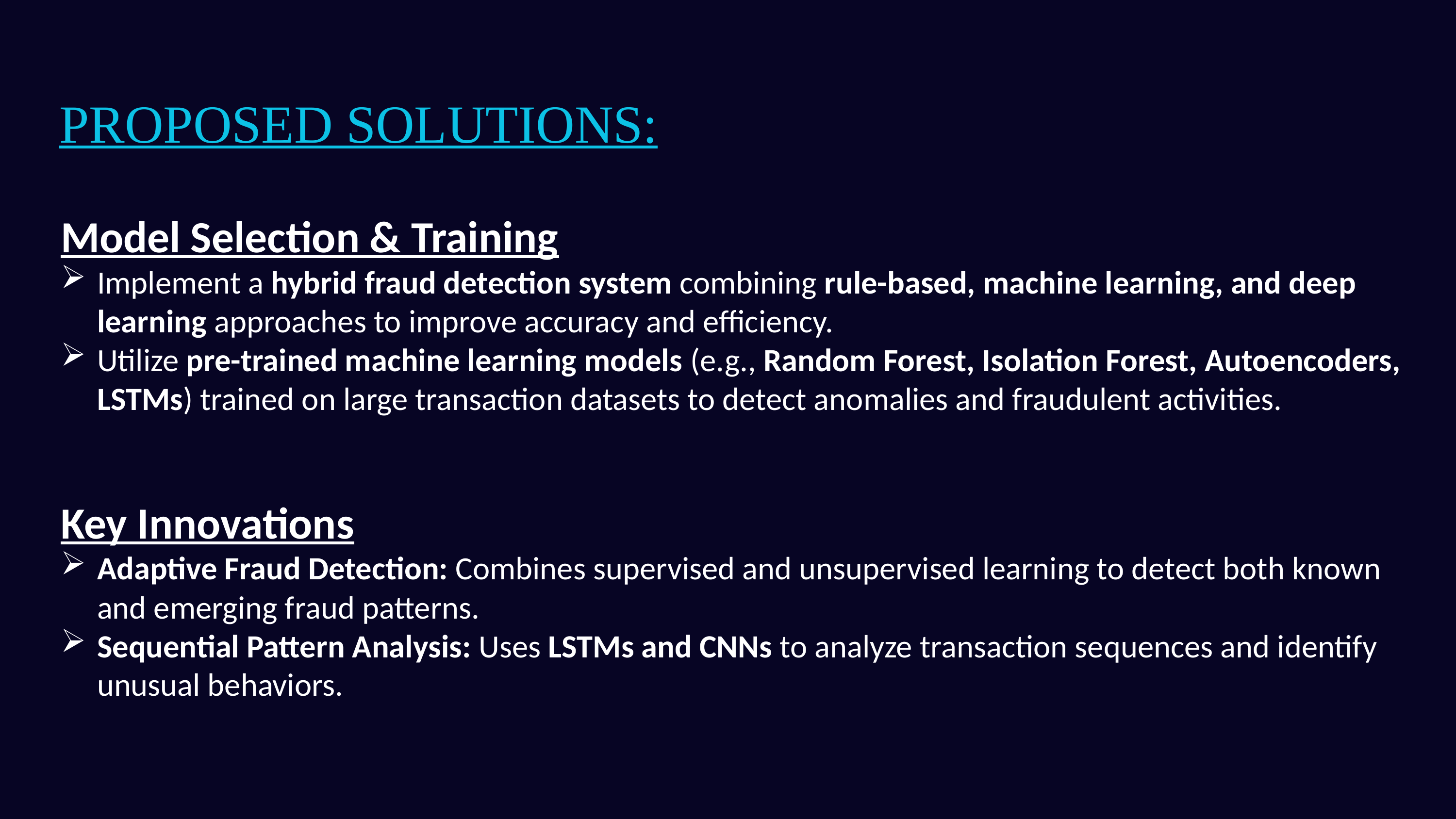

PROPOSED SOLUTIONS:

Model Selection & Training
Implement a hybrid fraud detection system combining rule-based, machine learning, and deep learning approaches to improve accuracy and efficiency.
Utilize pre-trained machine learning models (e.g., Random Forest, Isolation Forest, Autoencoders, LSTMs) trained on large transaction datasets to detect anomalies and fraudulent activities.

Key Innovations
Adaptive Fraud Detection: Combines supervised and unsupervised learning to detect both known and emerging fraud patterns.
Sequential Pattern Analysis: Uses LSTMs and CNNs to analyze transaction sequences and identify unusual behaviors.